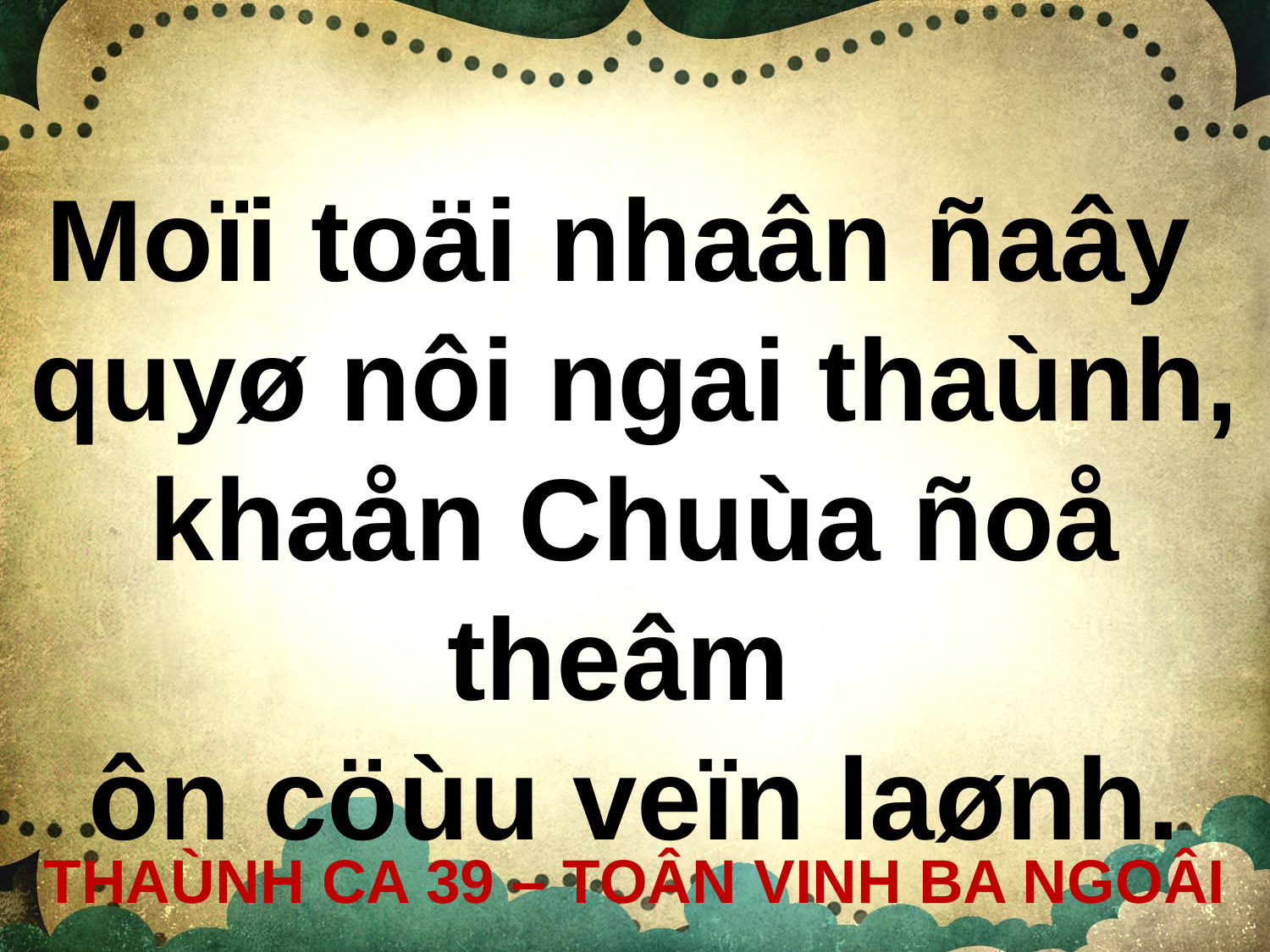

Moïi toäi nhaân ñaây
quyø nôi ngai thaùnh,
khaån Chuùa ñoå theâm
ôn cöùu veïn laønh.
THAÙNH CA 39 – TOÂN VINH BA NGOÂI